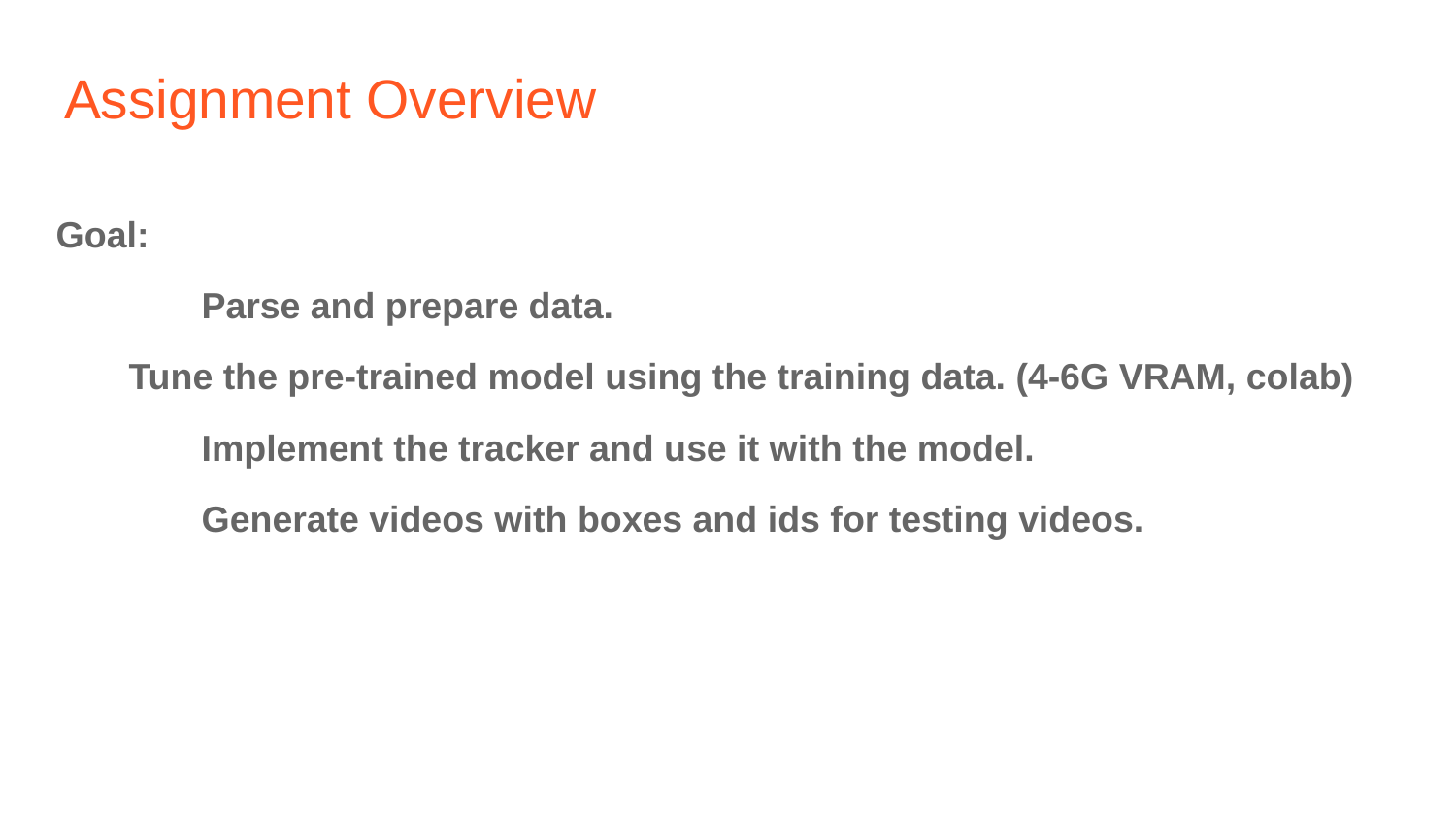

# Assignment Overview

Goal:
	Parse and prepare data.
Tune the pre-trained model using the training data. (4-6G VRAM, colab)
	Implement the tracker and use it with the model.
	Generate videos with boxes and ids for testing videos.